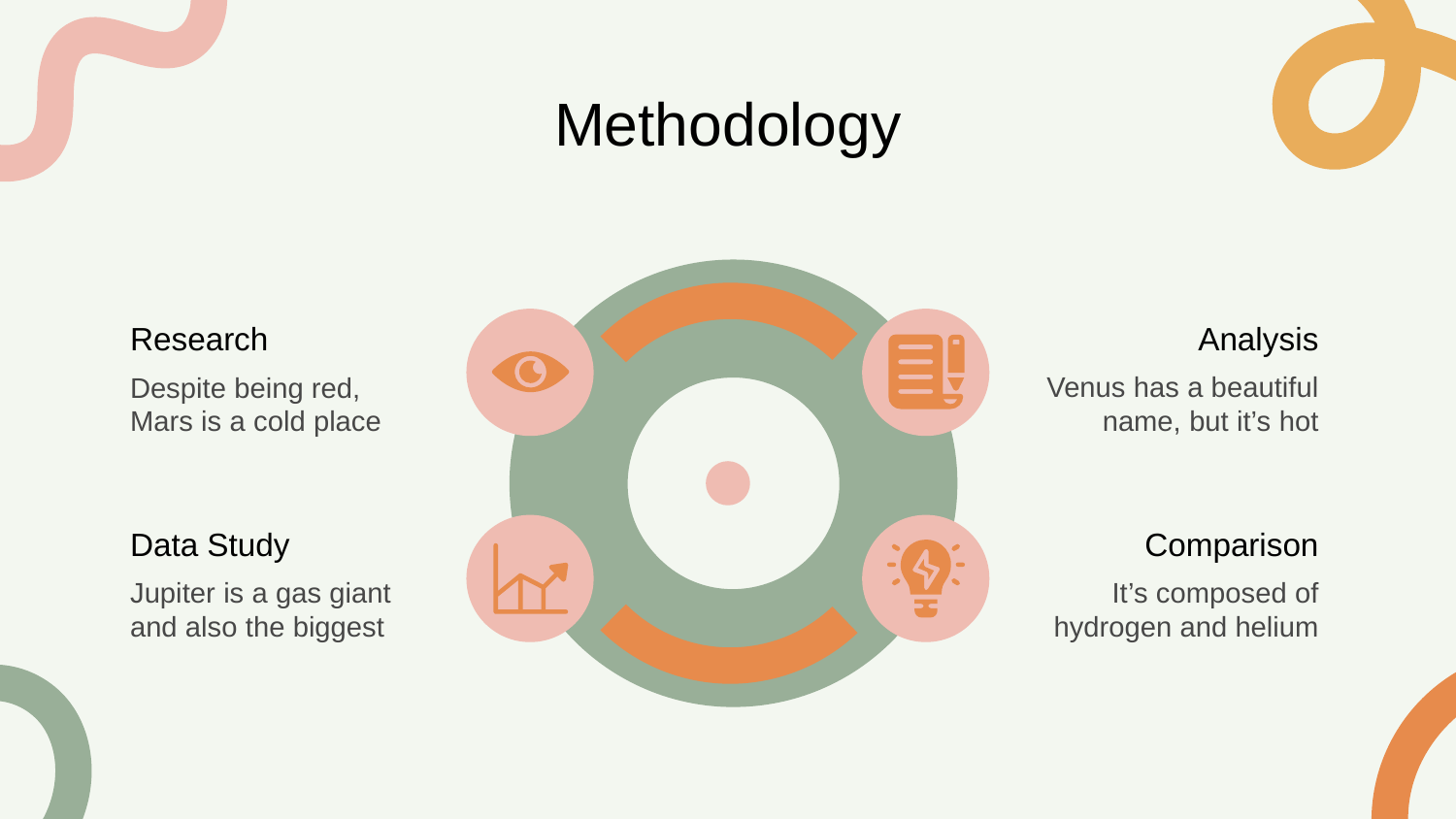

# Methodology

Analysis
Research

Venus has a beautiful name, but it’s hot
Despite being red, Mars is a cold place

Data Study
Comparison

It’s composed of hydrogen and helium
Jupiter is a gas giant and also the biggest